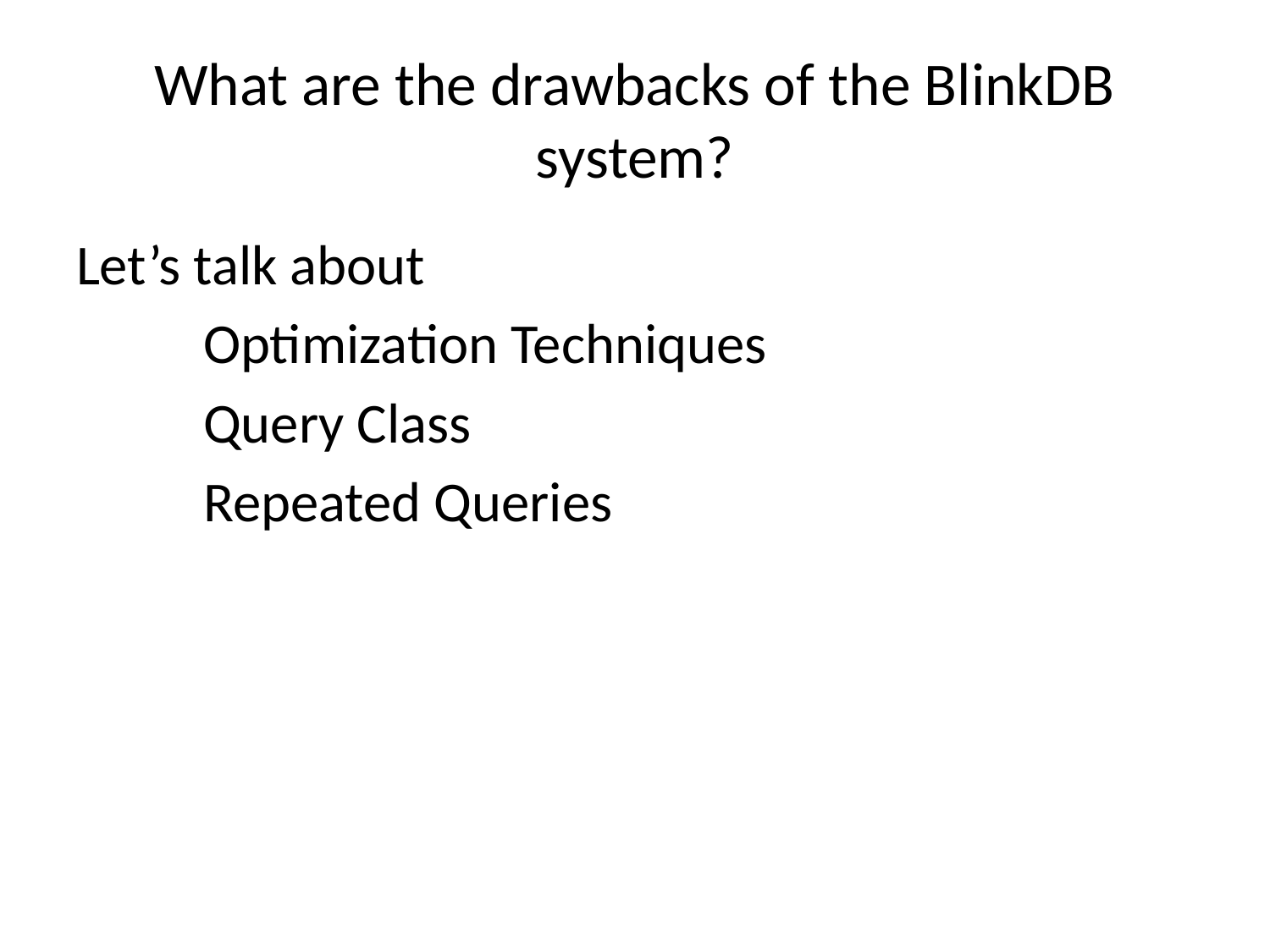

# What are the drawbacks of the BlinkDB system?
Let’s talk about
	Optimization Techniques
	Query Class
	Repeated Queries